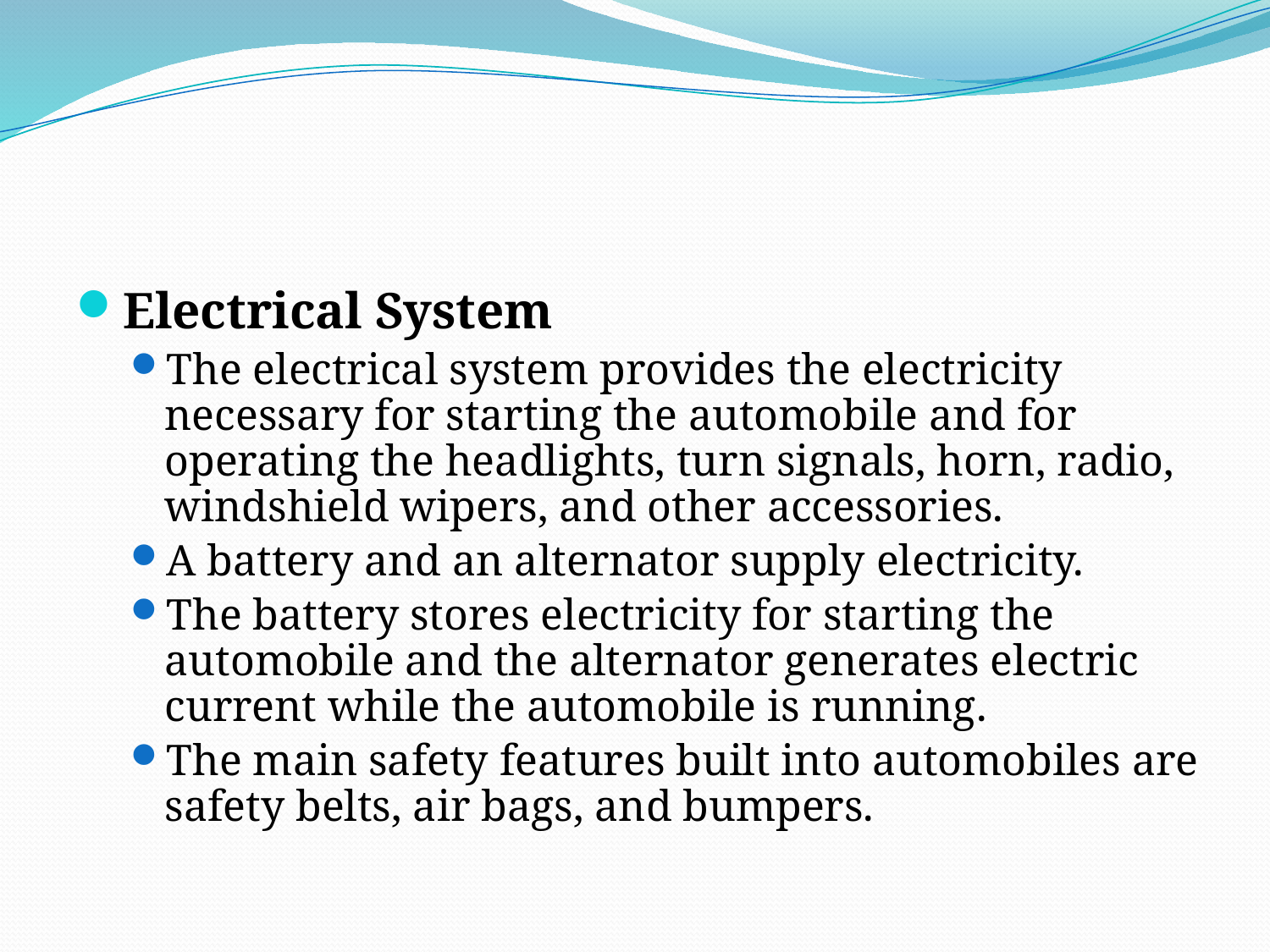

#
Electrical System
The electrical system provides the electricity necessary for starting the automobile and for operating the headlights, turn signals, horn, radio, windshield wipers, and other accessories.
A battery and an alternator supply electricity.
The battery stores electricity for starting the automobile and the alternator generates electric current while the automobile is running.
The main safety features built into automobiles are safety belts, air bags, and bumpers.